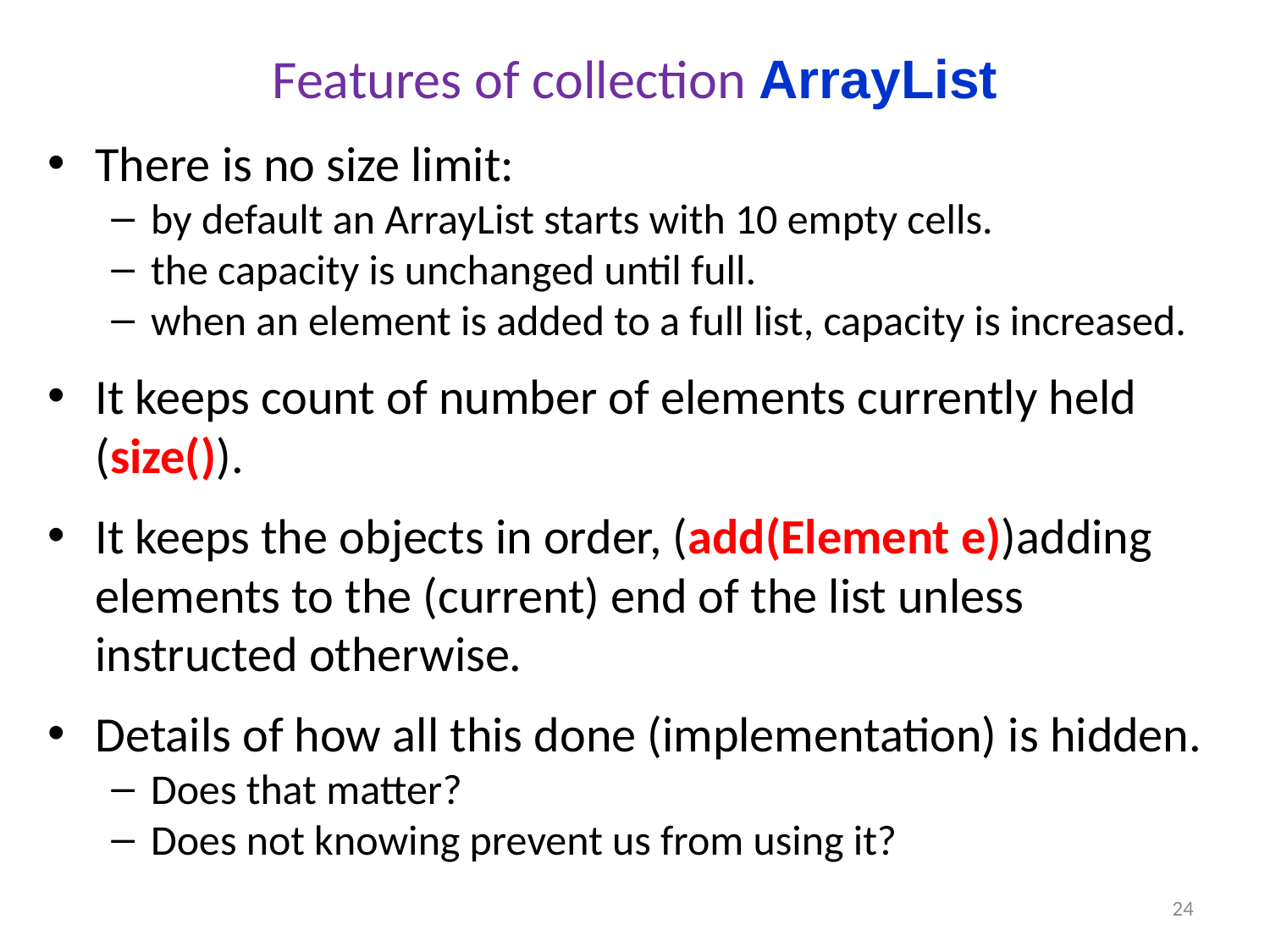

# Features of collection ArrayList
There is no size limit:
by default an ArrayList starts with 10 empty cells.
the capacity is unchanged until full.
when an element is added to a full list, capacity is increased.
It keeps count of number of elements currently held (size()).
It keeps the objects in order, (add(Element e))adding elements to the (current) end of the list unless instructed otherwise.
Details of how all this done (implementation) is hidden.
Does that matter?
Does not knowing prevent us from using it?
24